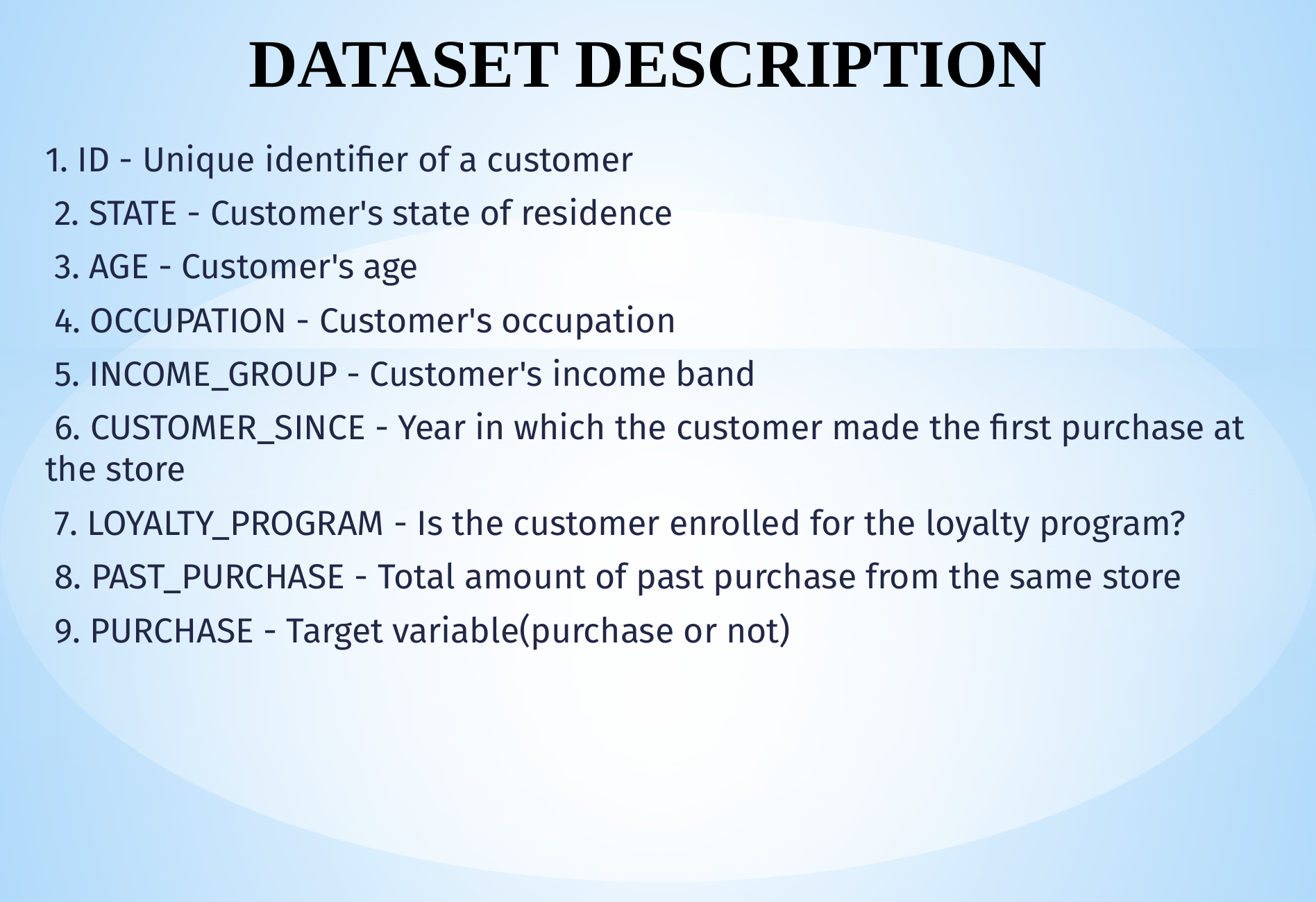

DATAset description
1. ID - Unique identifier of a customer
 2. STATE - Customer's state of residence
 3. AGE - Customer's age
 4. OCCUPATION - Customer's occupation
 5. INCOME_GROUP - Customer's income band
 6. CUSTOMER_SINCE - Year in which the customer made the first purchase at the store
 7. LOYALTY_PROGRAM - Is the customer enrolled for the loyalty program?
 8. PAST_PURCHASE - Total amount of past purchase from the same store
 9. PURCHASE - Target variable(purchase or not)